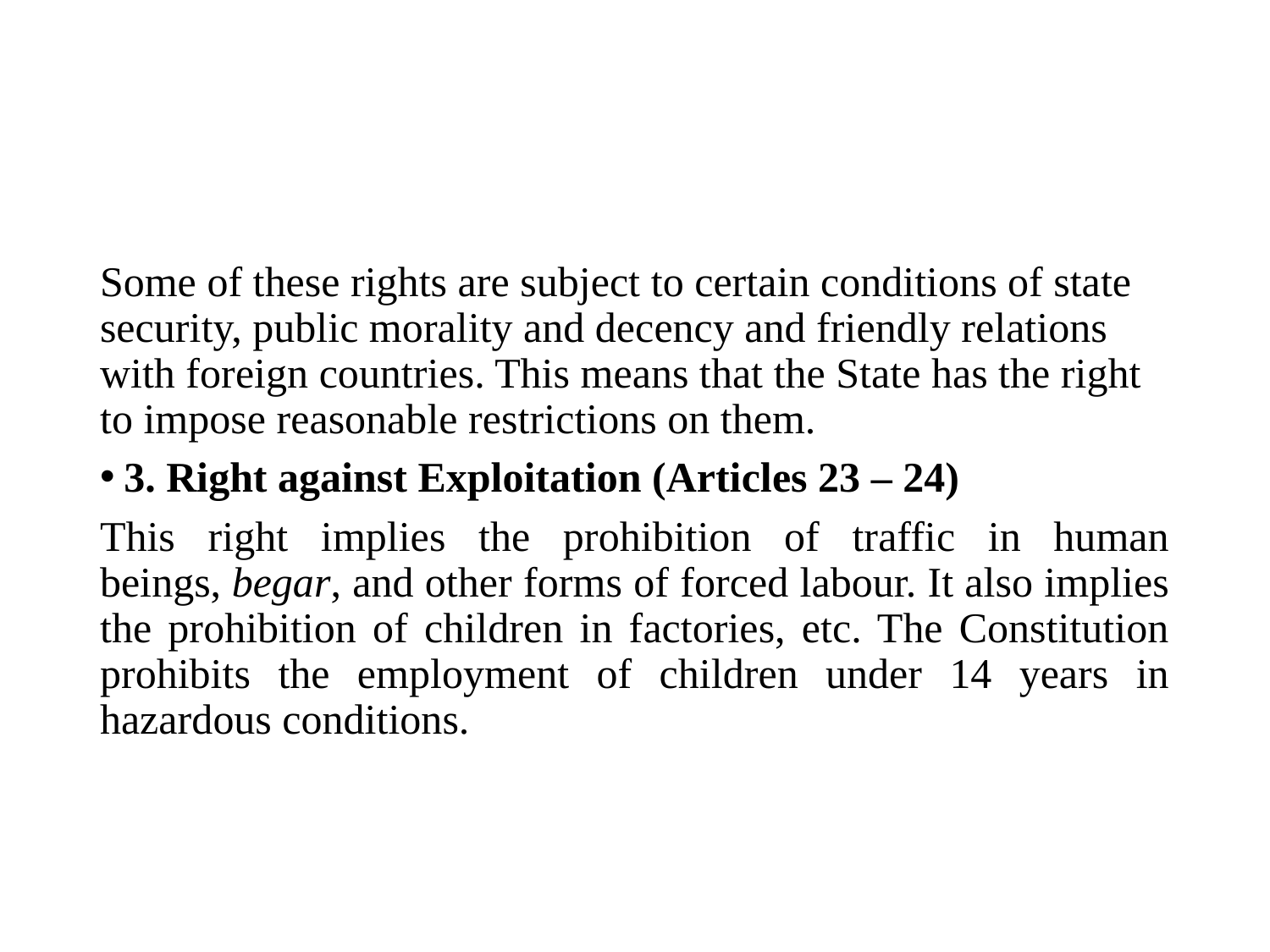

Some of these rights are subject to certain conditions of state security, public morality and decency and friendly relations with foreign countries. This means that the State has the right to impose reasonable restrictions on them.
3. Right against Exploitation (Articles 23 – 24)
This right implies the prohibition of traffic in human beings, begar, and other forms of forced labour. It also implies the prohibition of children in factories, etc. The Constitution prohibits the employment of children under 14 years in hazardous conditions.